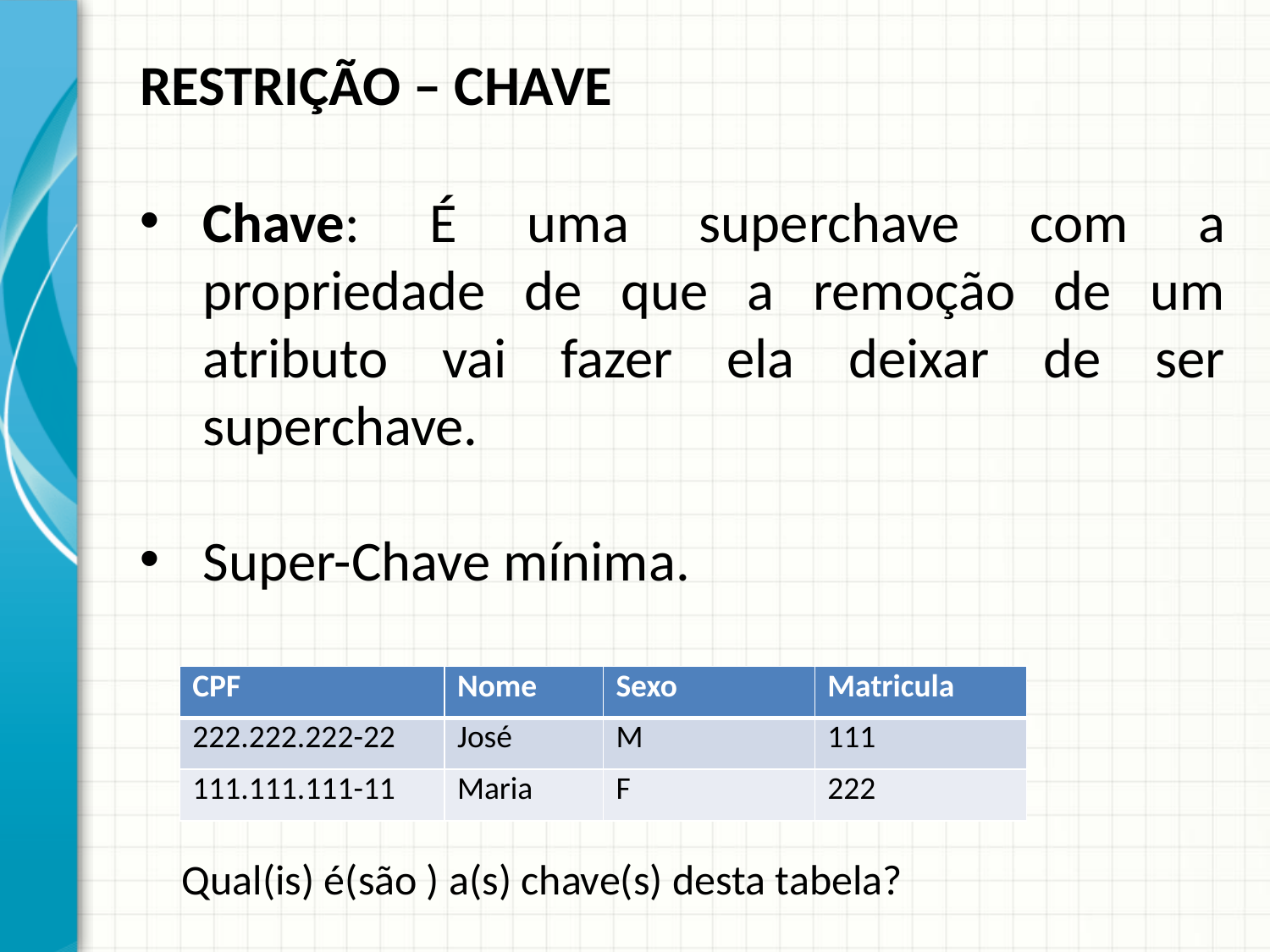

RESTRIÇÃO – CHAVE

Chave: É uma superchave com a propriedade de que a remoção de um atributo vai fazer ela deixar de ser superchave.

Super-Chave mínima.
| CPF | Nome | Sexo | Matricula |
| --- | --- | --- | --- |
| 222.222.222-22 | José | M | 111 |
| 111.111.111-11 | Maria | F | 222 |
Qual(is) é(são ) a(s) chave(s) desta tabela?